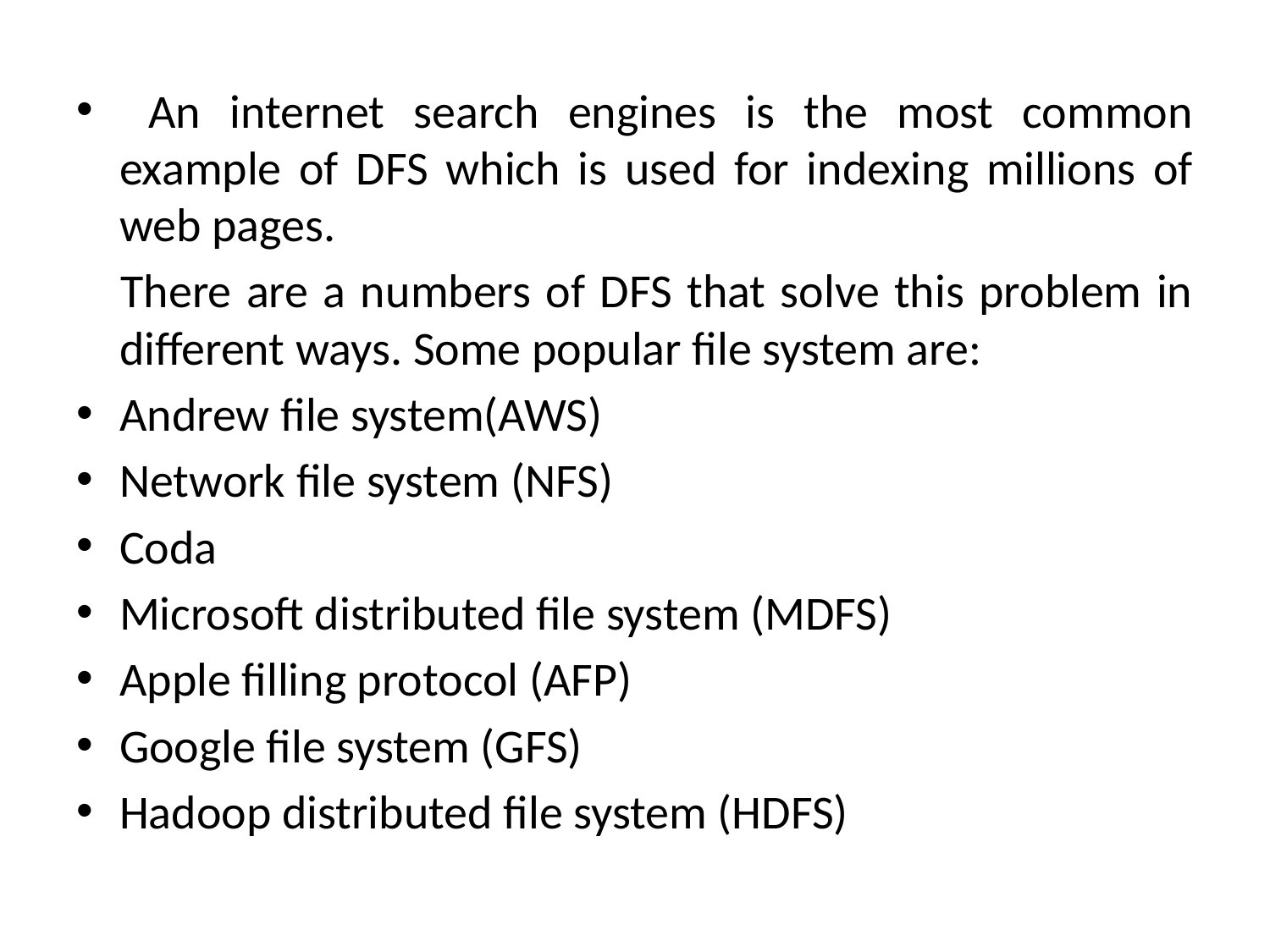

An internet search engines is the most common example of DFS which is used for indexing millions of web pages.
   There are a numbers of DFS that solve this problem in different ways. Some popular file system are:
Andrew file system(AWS)
Network file system (NFS)
Coda
Microsoft distributed file system (MDFS)
Apple filling protocol (AFP)
Google file system (GFS)
Hadoop distributed file system (HDFS)